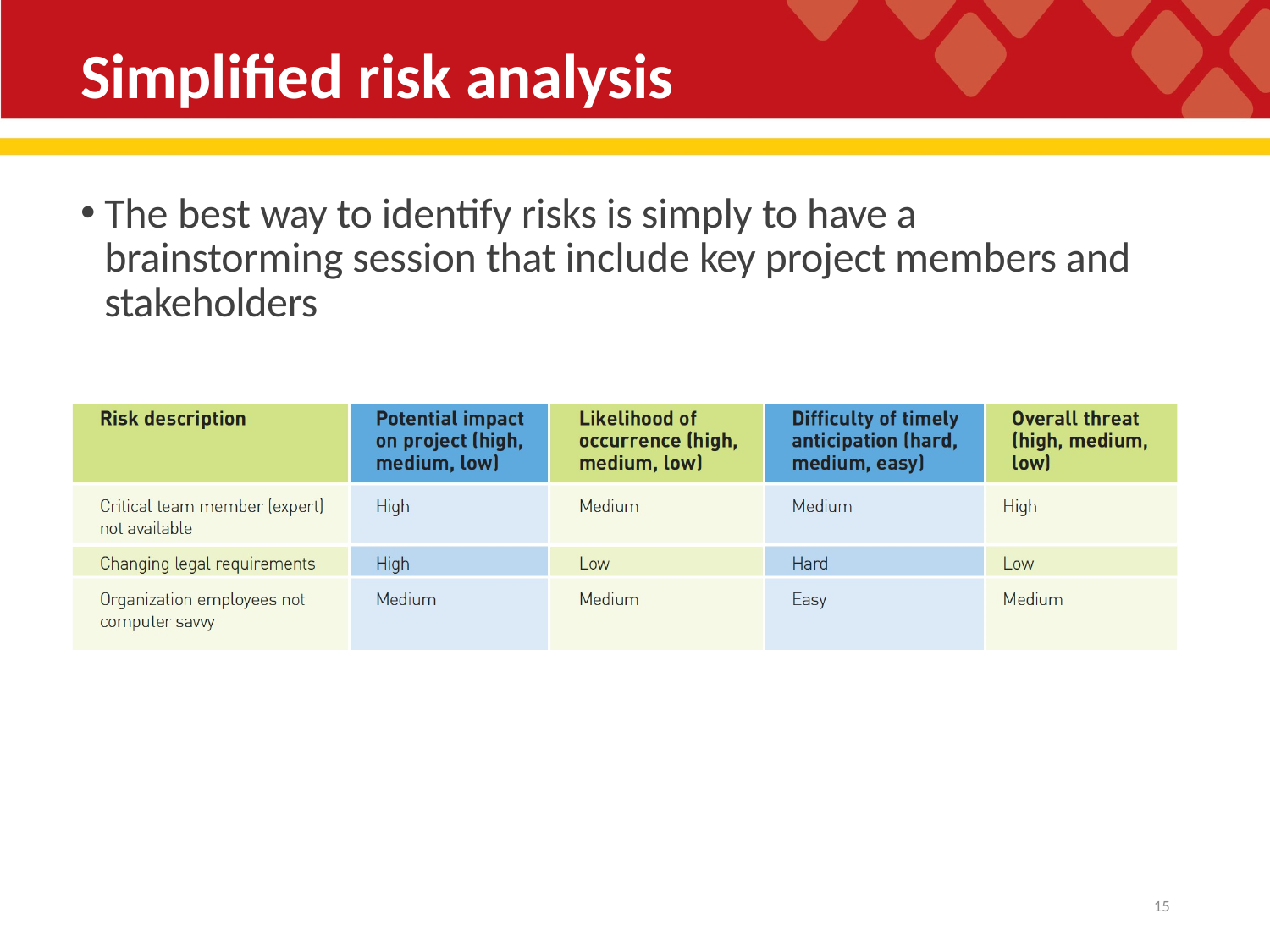

# Simplified risk analysis
The best way to identify risks is simply to have a  brainstorming session that include key project members and  stakeholders

15